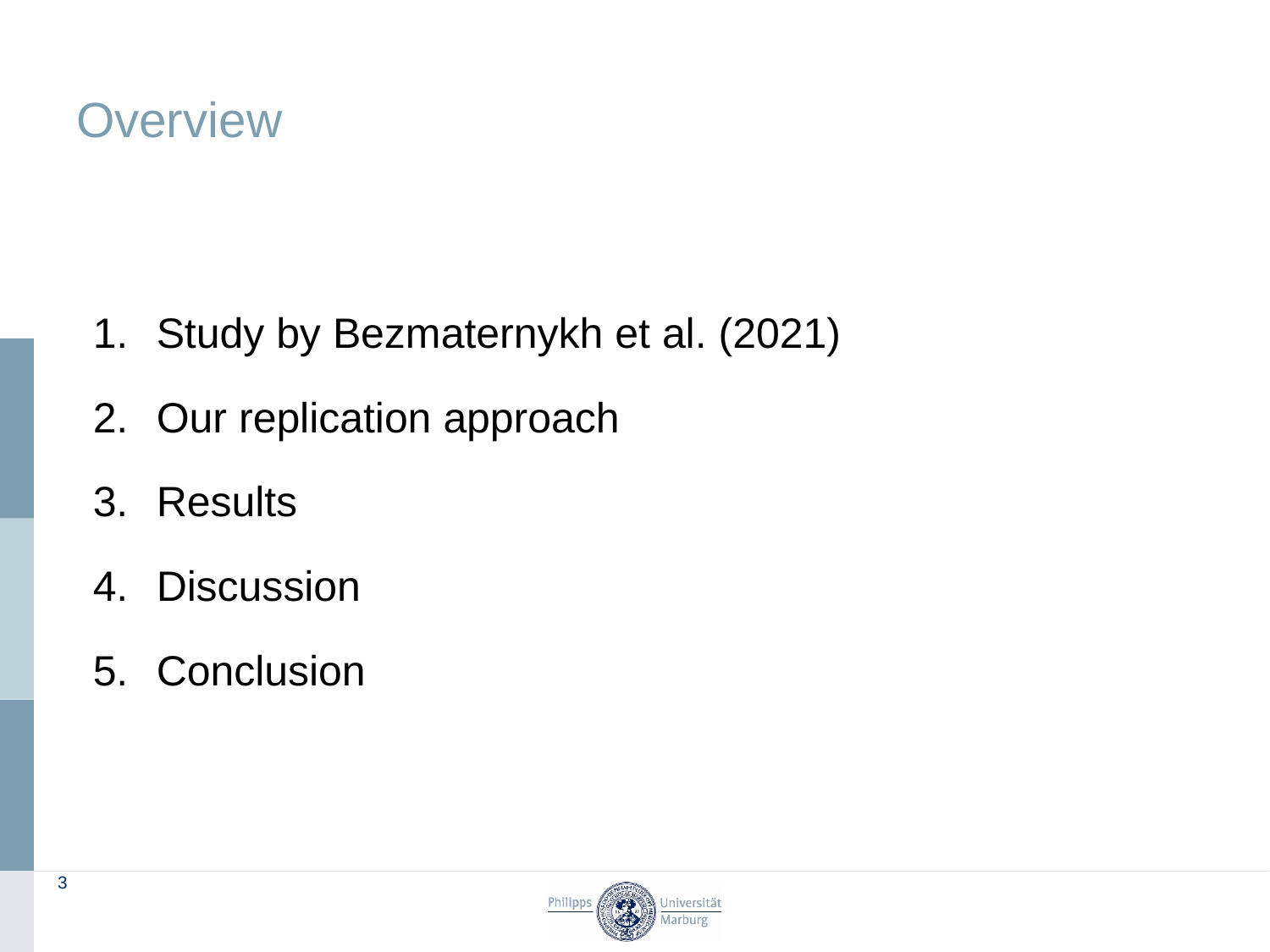

# Overview
Study by Bezmaternykh et al. (2021)
Our replication approach
Results
Discussion
Conclusion
3